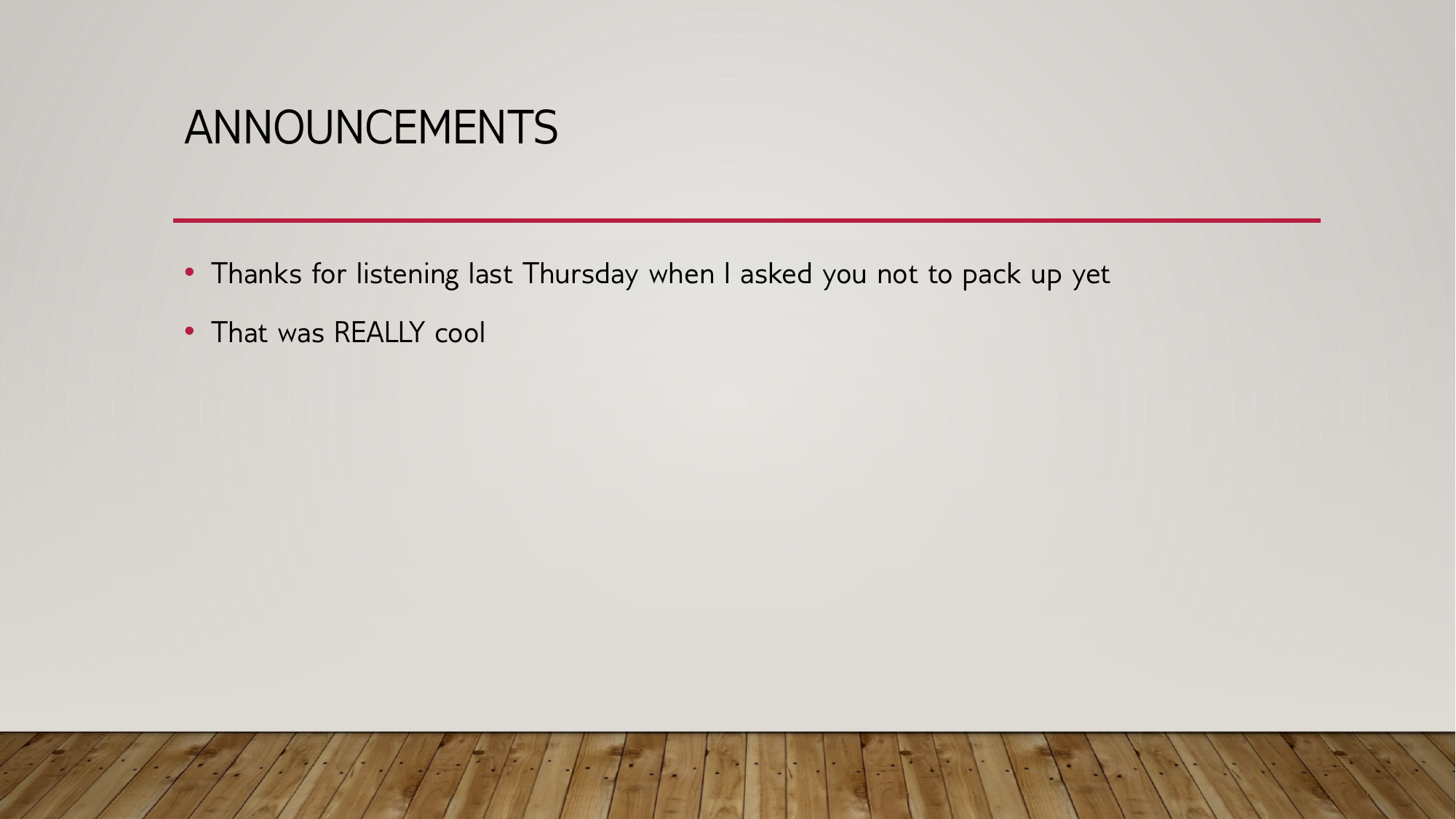

# ANNOUNCEMENTS
Thanks for listening last Thursday when I asked you not to pack up yet
That was REALLY cool